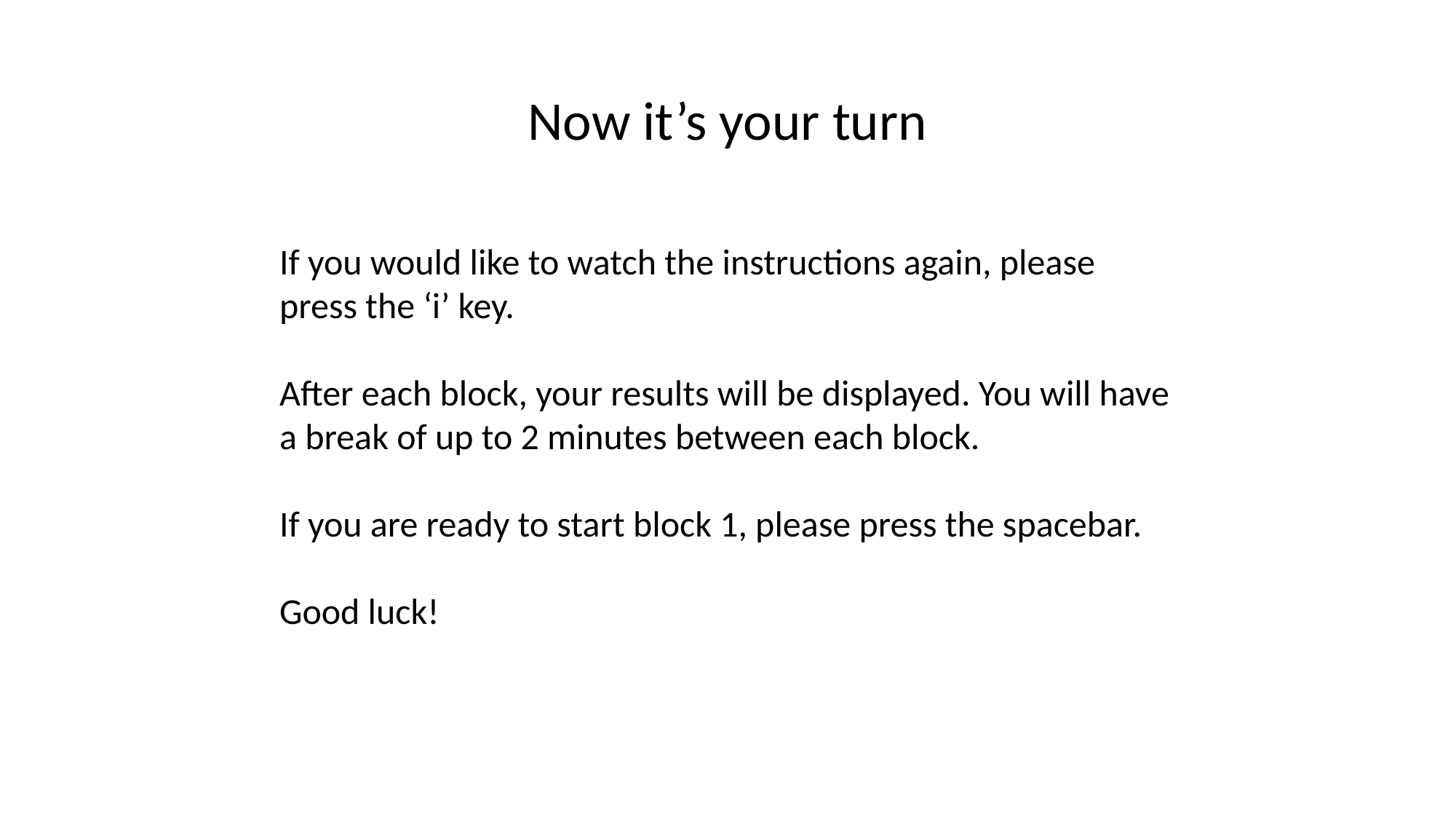

# Now it’s your turn
If you would like to watch the instructions again, please press the ‘i’ key.

After each block, your results will be displayed. You will have a break of up to 2 minutes between each block.

If you are ready to start block 1, please press the spacebar.

Good luck!